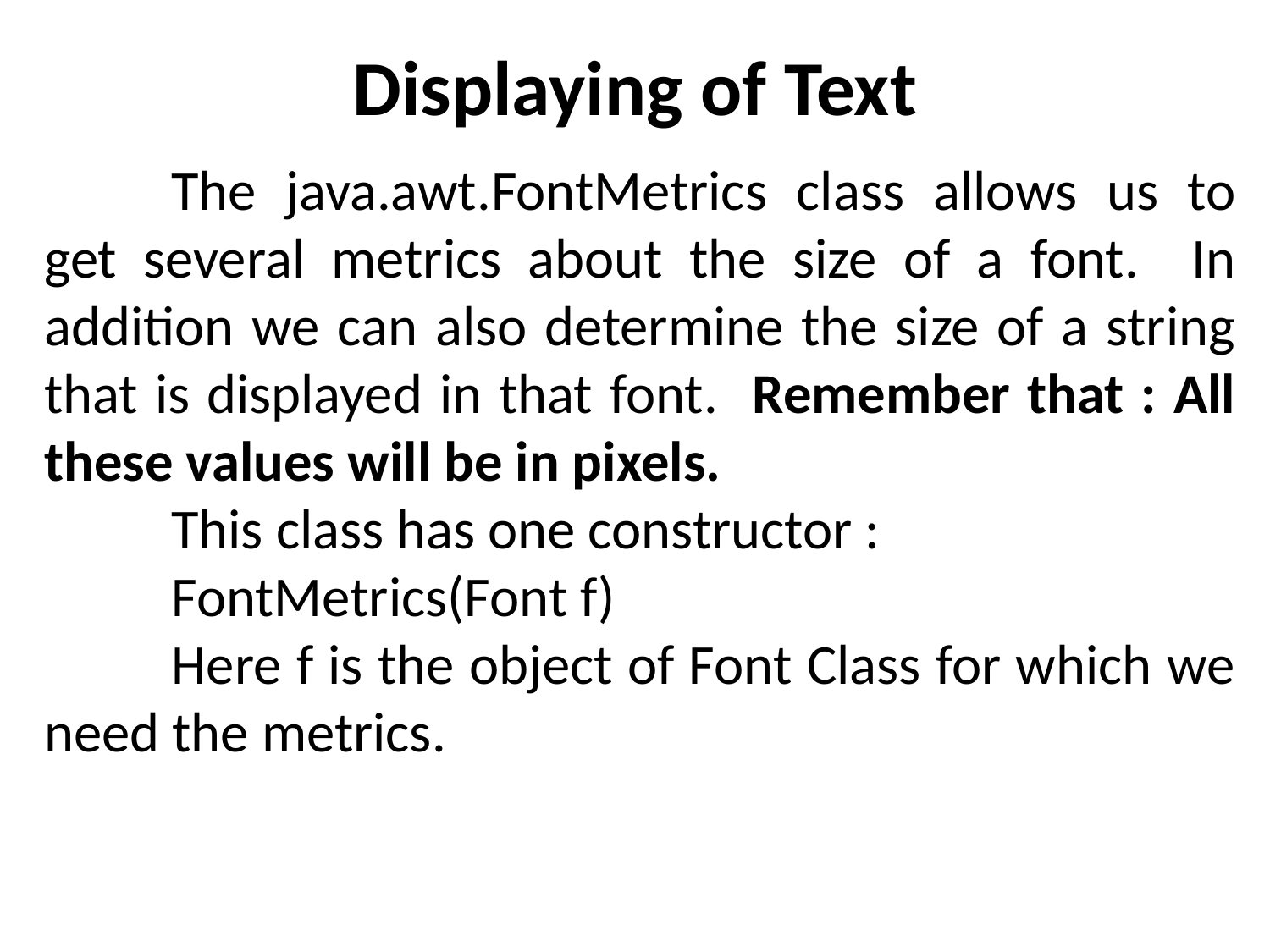

# Displaying of Text
	The java.awt.FontMetrics class allows us to get several metrics about the size of a font.  In addition we can also determine the size of a string that is displayed in that font.  Remember that : All these values will be in pixels.
	This class has one constructor :
	FontMetrics(Font f)
	Here f is the object of Font Class for which we need the metrics.